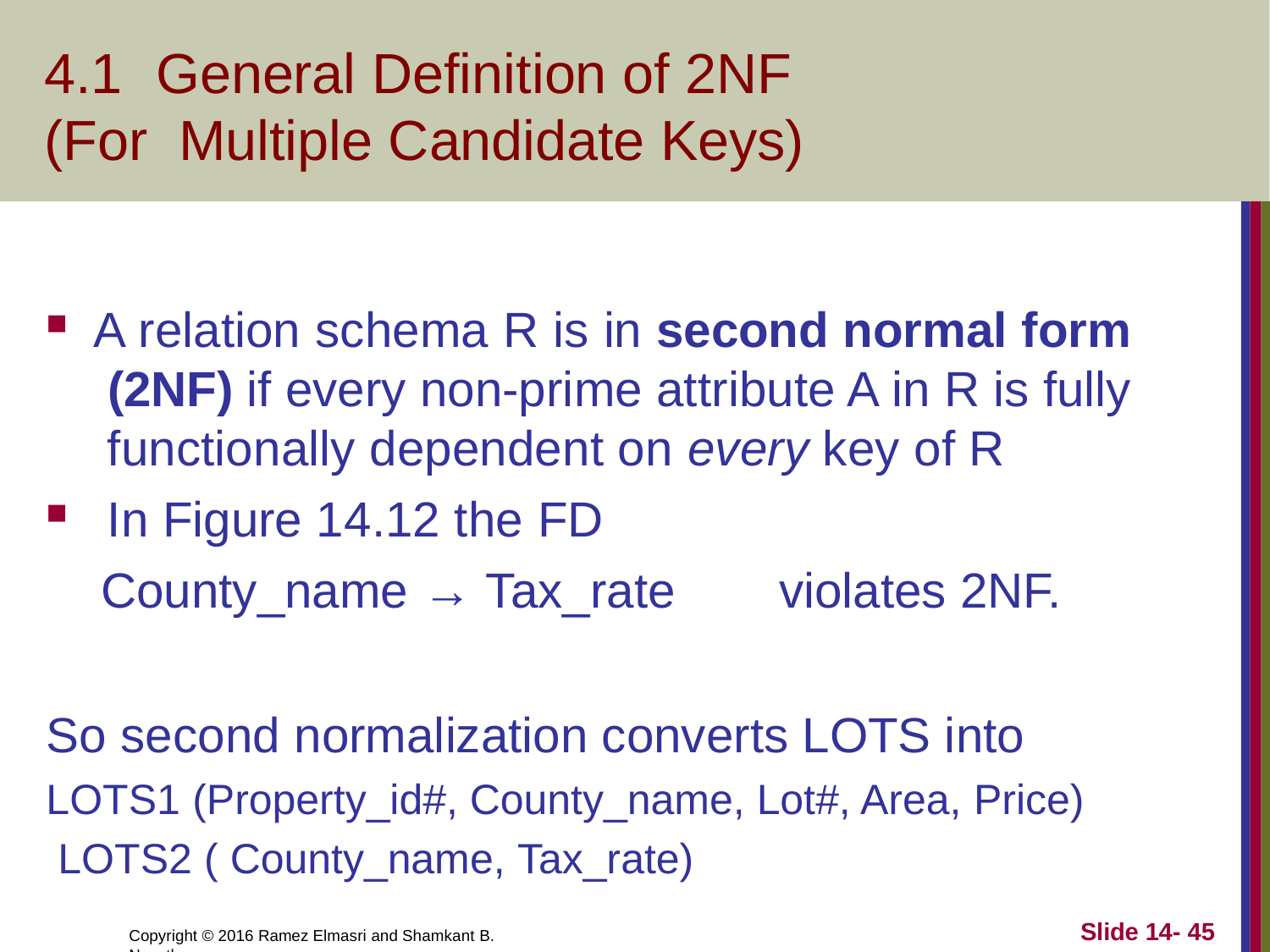

# 4.1	General Definition of 2NF	(For  Multiple Candidate Keys)
A relation schema R is in second normal form  (2NF) if every non-prime attribute A in R is fully  functionally dependent on every key of R
In Figure 14.12 the FD
County_name → Tax_rate	violates 2NF.

So second normalization converts LOTS into  LOTS1 (Property_id#, County_name, Lot#, Area, Price)  LOTS2 ( County_name, Tax_rate)
Slide 14- 45
Copyright © 2016 Ramez Elmasri and Shamkant B. Navathe